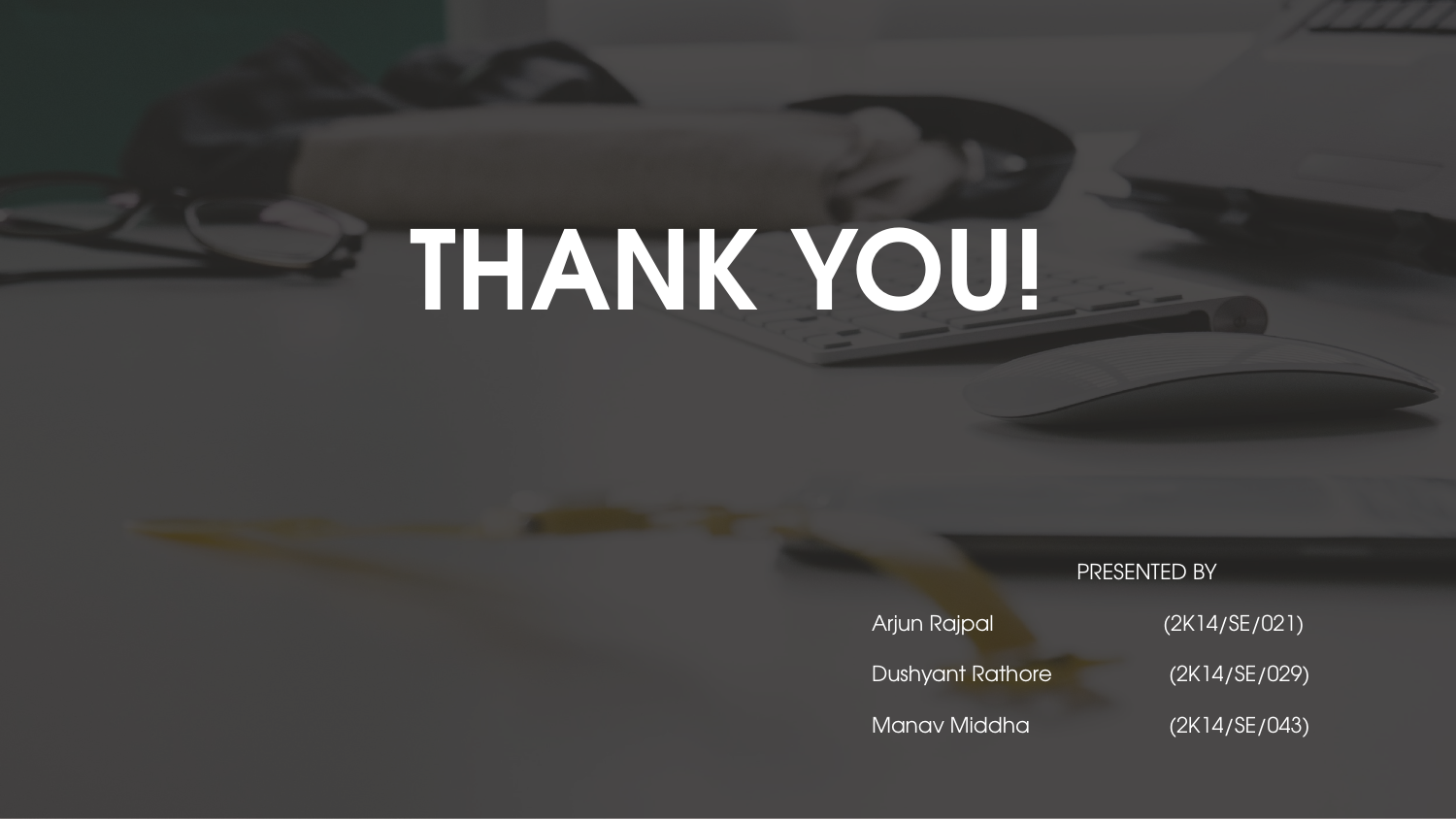

THANK YOU!
PRESENTED BY

Arjun Rajpal		(2K14/SE/021)

Dushyant Rathore	 (2K14/SE/029)

Manav Middha 	 (2K14/SE/043)